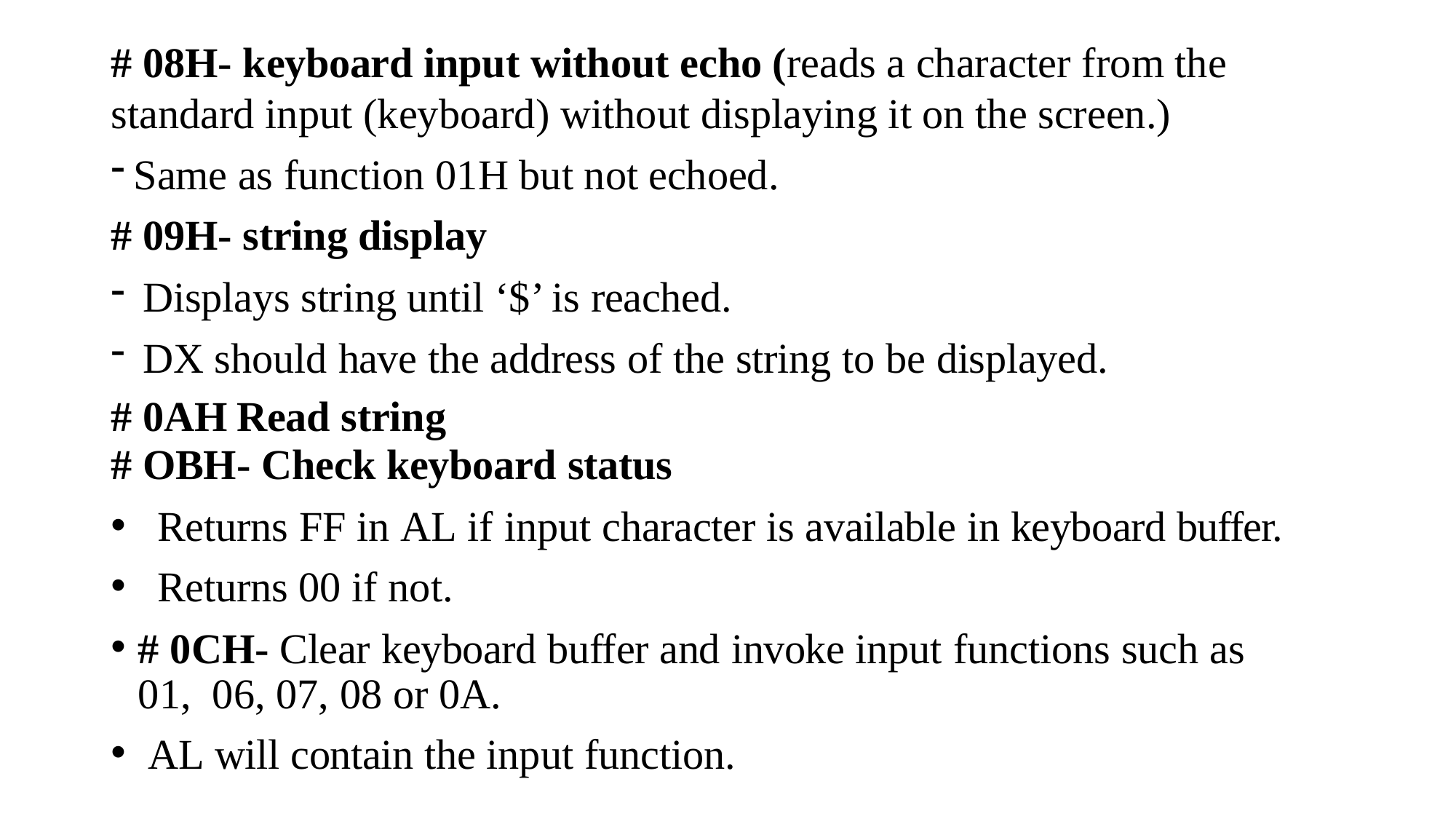

# 08H- keyboard input without echo (reads a character from the standard input (keyboard) without displaying it on the screen.)
Same as function 01H but not echoed.
# 09H- string display
Displays string until ‘$’ is reached.
DX should have the address of the string to be displayed.
# 0AH	Read string
# OBH- Check keyboard status
Returns FF in AL if input character is available in keyboard buffer.
Returns 00 if not.
# 0CH- Clear keyboard buffer and invoke input functions such as 01,  06, 07, 08 or 0A.
AL will contain the input function.